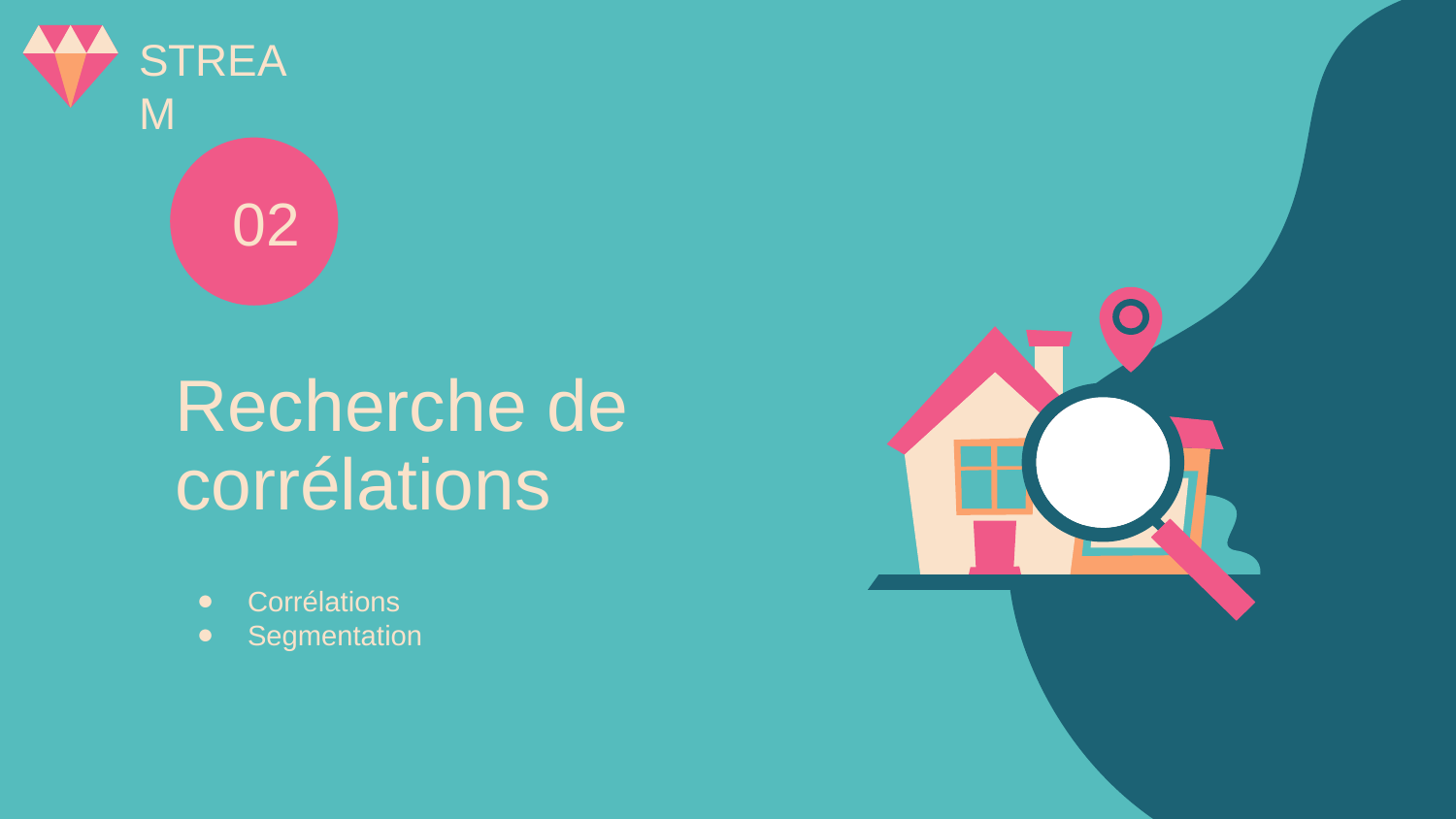

STREAM

02

# Recherche de corrélations
Corrélations
Segmentation